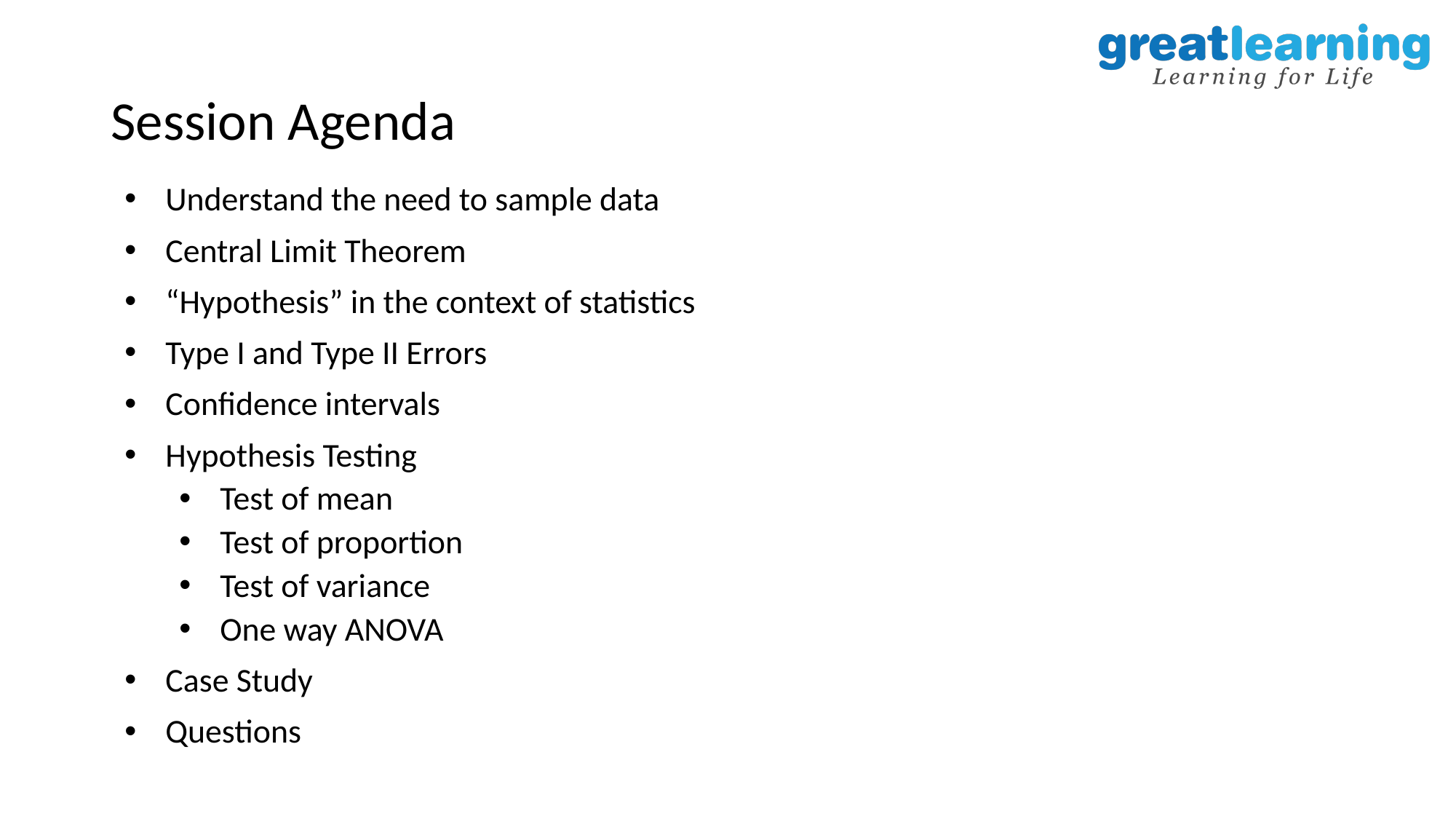

# Session Agenda
Understand the need to sample data
Central Limit Theorem
“Hypothesis” in the context of statistics
Type I and Type II Errors
Confidence intervals
Hypothesis Testing
Test of mean
Test of proportion
Test of variance
One way ANOVA
Case Study
Questions